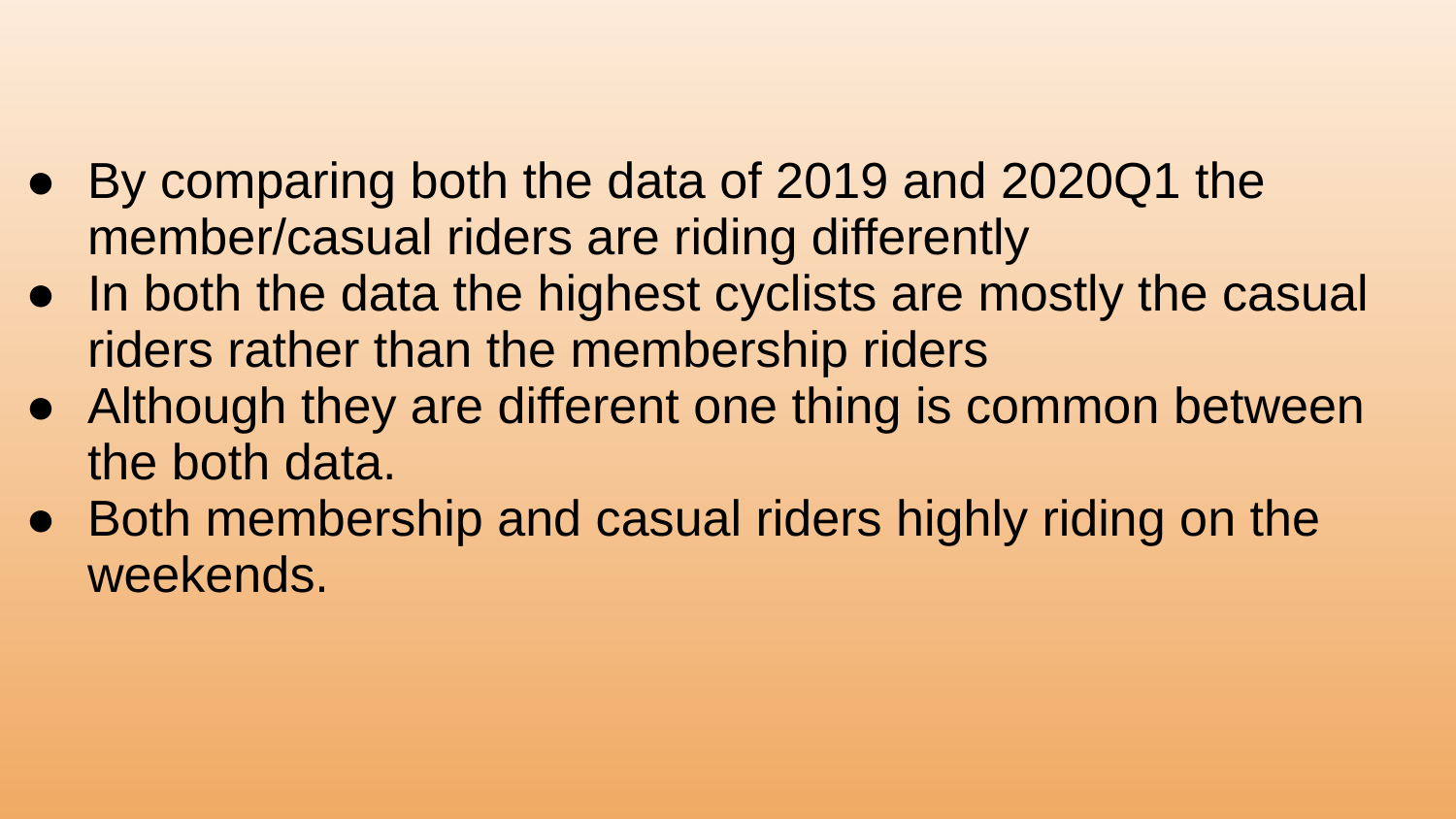

# By comparing both the data of 2019 and 2020Q1 the member/casual riders are riding differently
In both the data the highest cyclists are mostly the casual riders rather than the membership riders
Although they are different one thing is common between the both data.
Both membership and casual riders highly riding on the weekends.